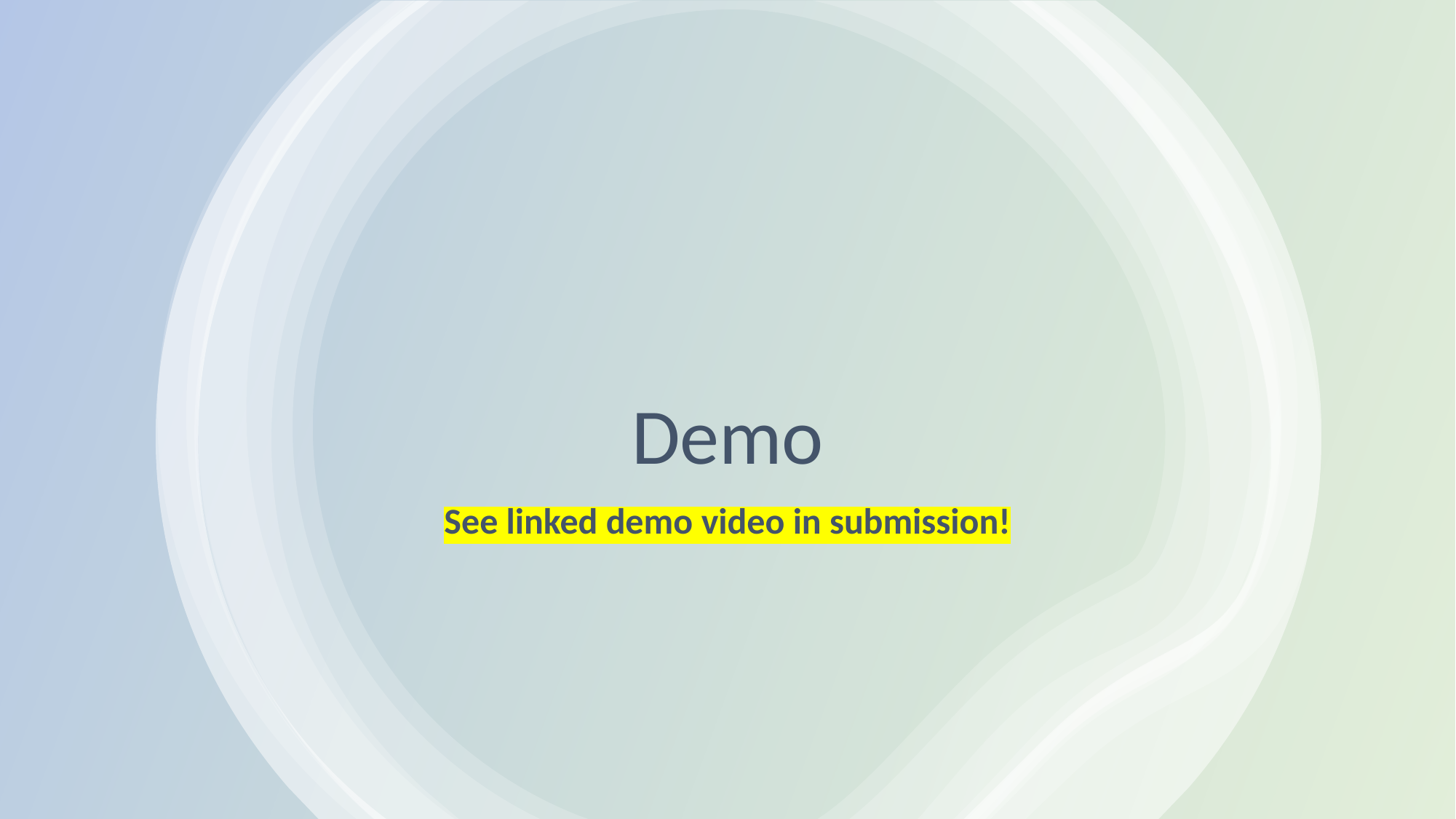

# Demo
See linked demo video in submission!